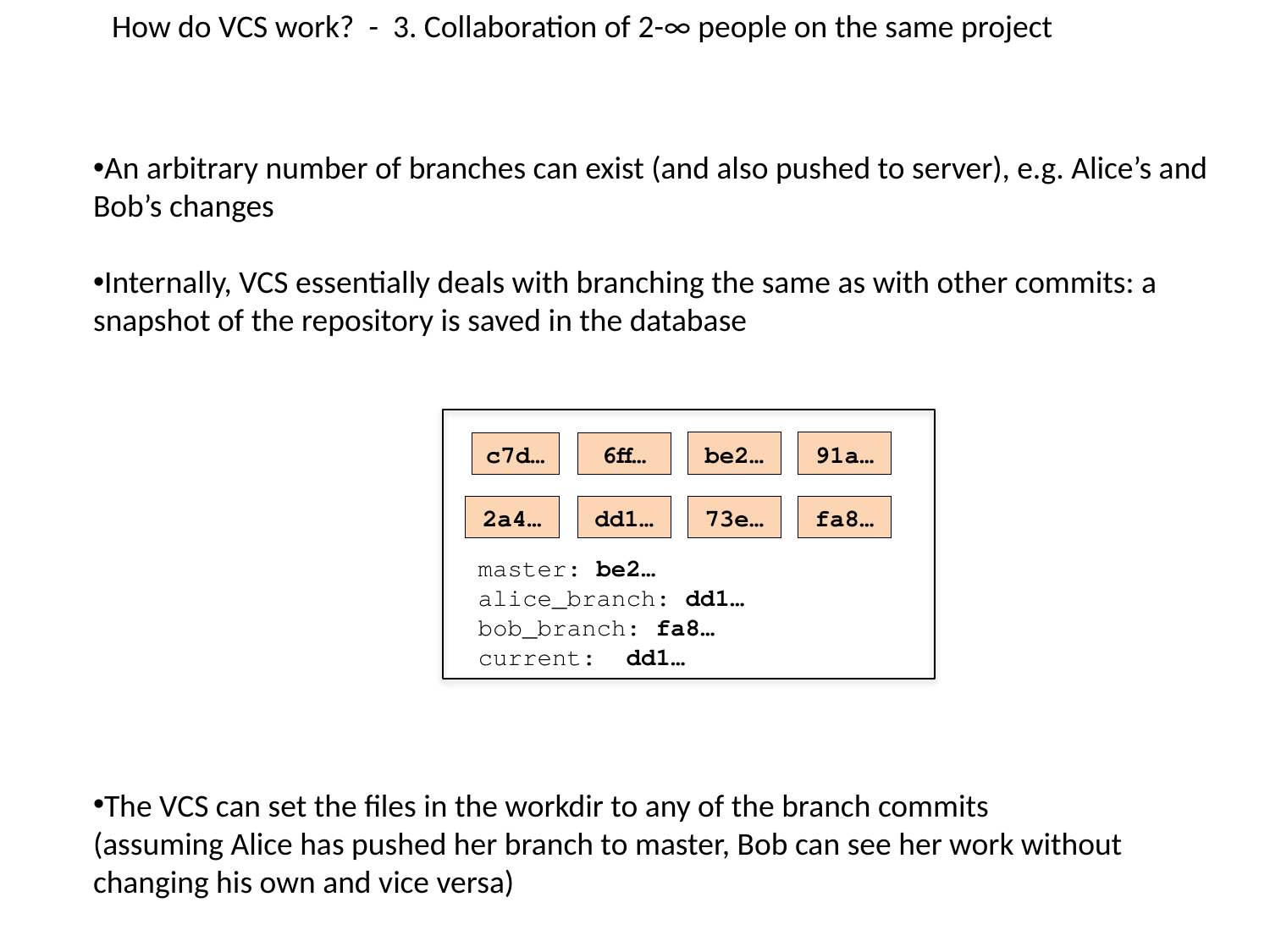

How do VCS work?  -  3. Collaboration of 2-∞ people on the same project

An arbitrary number of branches can exist (and also pushed to server), e.g. Alice’s and Bob’s changes

Internally, VCS essentially deals with branching the same as with other commits: a snapshot of the repository is saved in the database

be2…
91a…
c7d…
6ff…
2a4…
dd1…
73e…
fa8…
master: be2…
alice_branch: dd1…
bob_branch: fa8…
current:  dd1…
The VCS can set the files in the workdir to any of the branch commits
(assuming Alice has pushed her branch to master, Bob can see her work without changing his own and vice versa)